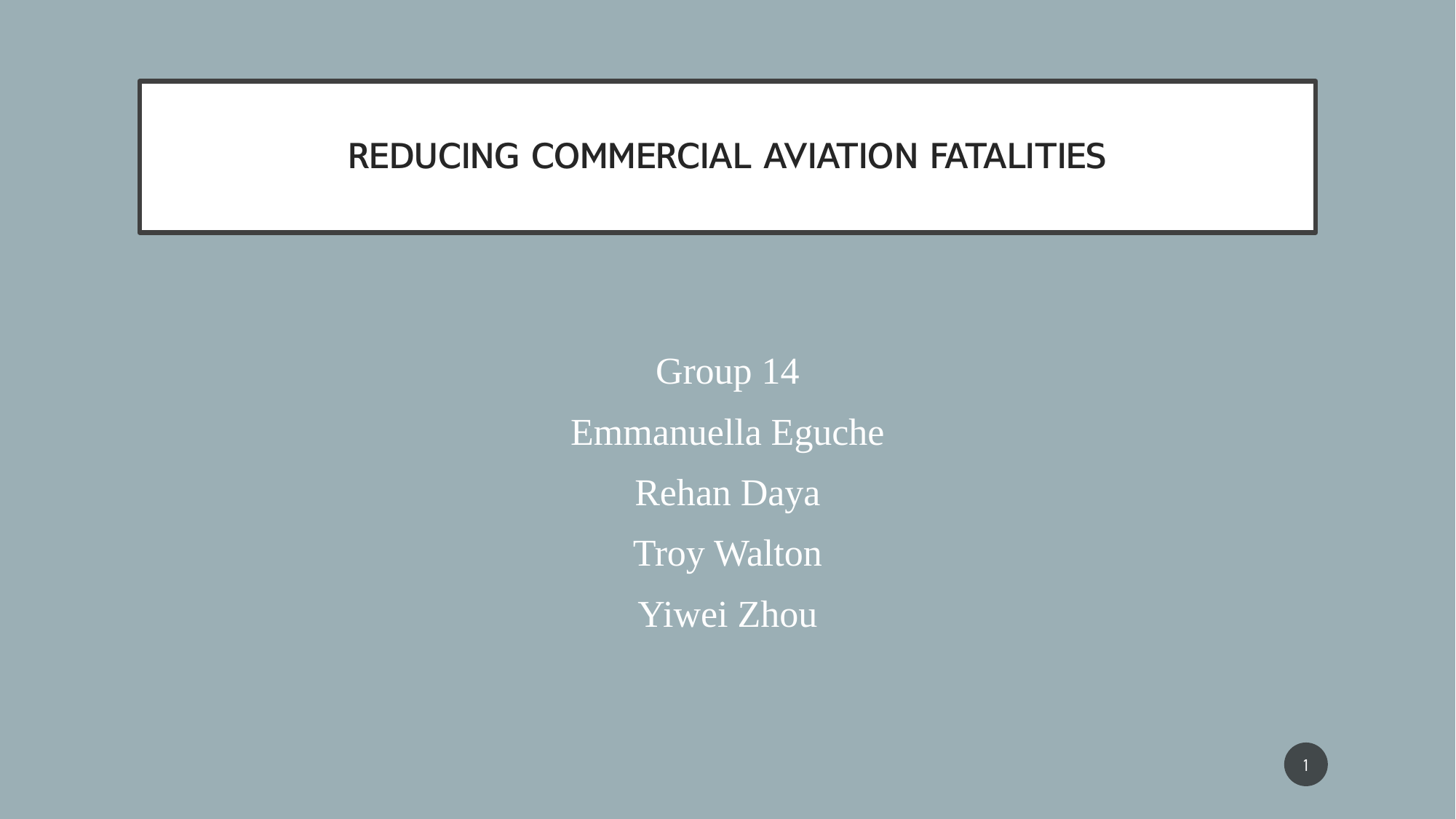

# REDUCING COMMERCIAL AVIATION FATALITIES
Group 14
Emmanuella Eguche
Rehan Daya
Troy Walton
Yiwei Zhou

1